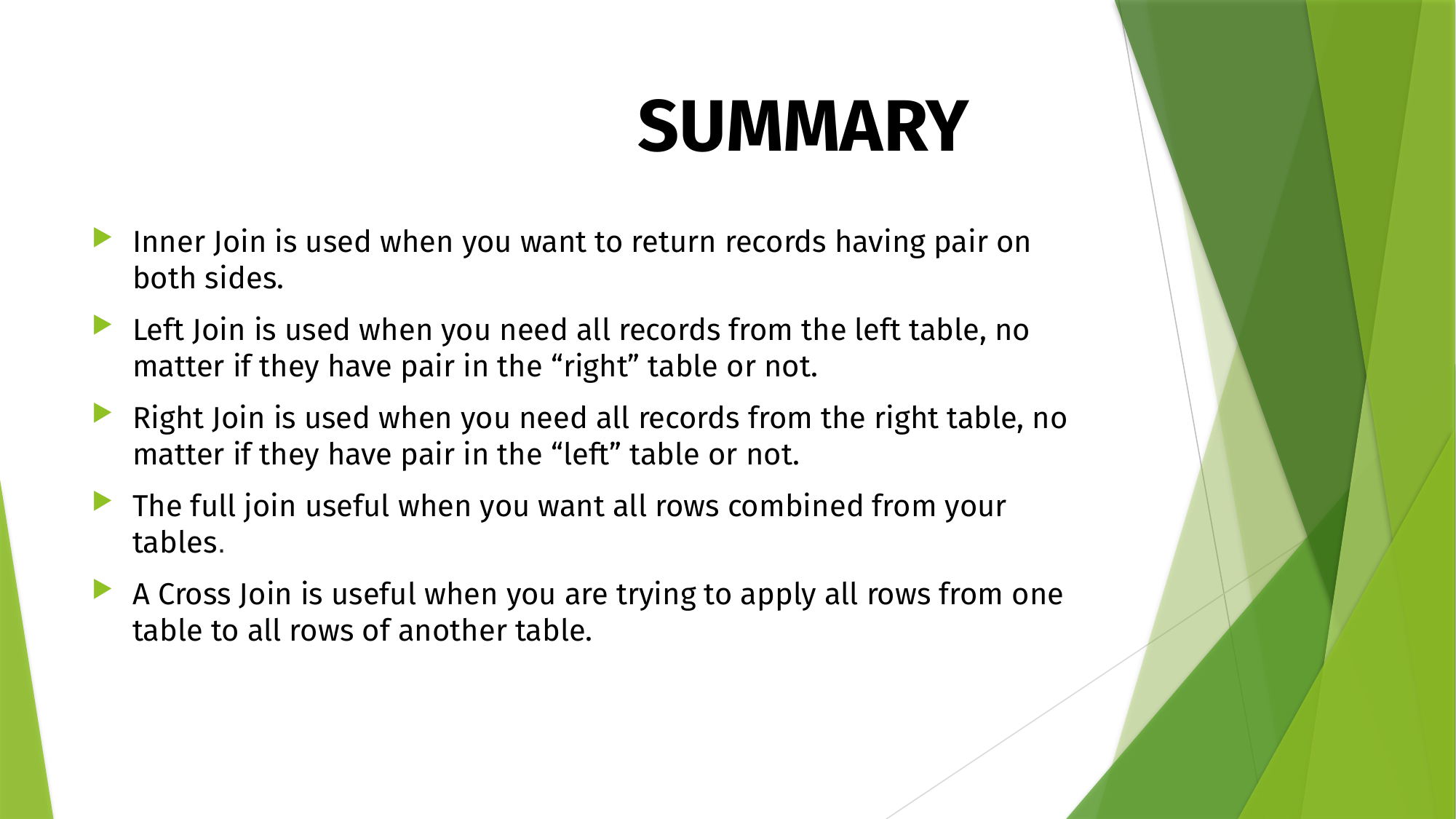

# SUMMARY
Inner Join is used when you want to return records having pair on both sides.
Left Join is used when you need all records from the left table, no matter if they have pair in the “right” table or not.
Right Join is used when you need all records from the right table, no matter if they have pair in the “left” table or not.
The full join useful when you want all rows combined from your tables.
A Cross Join is useful when you are trying to apply all rows from one table to all rows of another table.